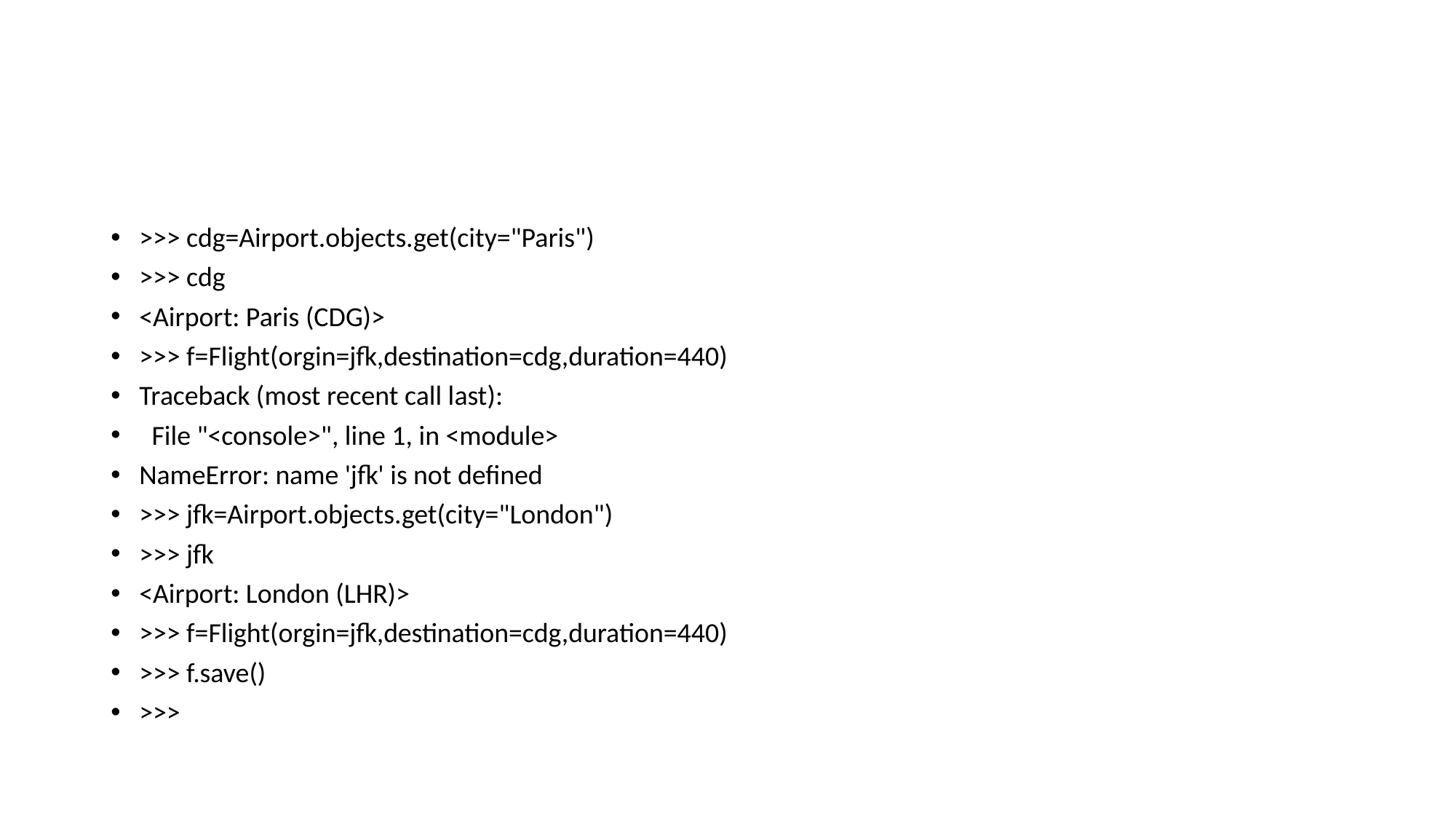

#
>>> cdg=Airport.objects.get(city="Paris")
>>> cdg
<Airport: Paris (CDG)>
>>> f=Flight(orgin=jfk,destination=cdg,duration=440)
Traceback (most recent call last):
  File "<console>", line 1, in <module>
NameError: name 'jfk' is not defined
>>> jfk=Airport.objects.get(city="London")
>>> jfk
<Airport: London (LHR)>
>>> f=Flight(orgin=jfk,destination=cdg,duration=440)
>>> f.save()
>>>